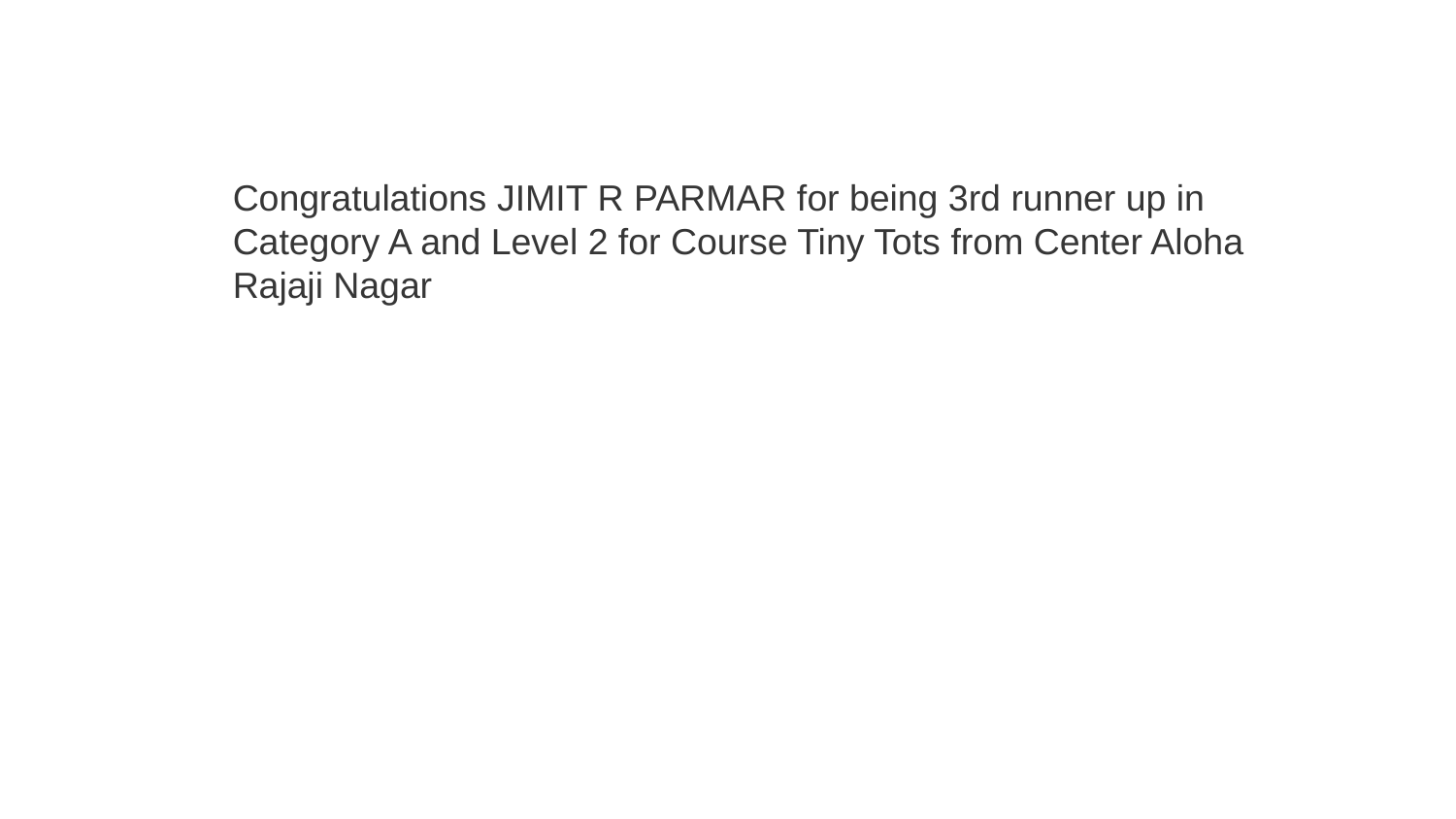

Congratulations JIMIT R PARMAR for being 3rd runner up in Category A and Level 2 for Course Tiny Tots from Center Aloha Rajaji Nagar